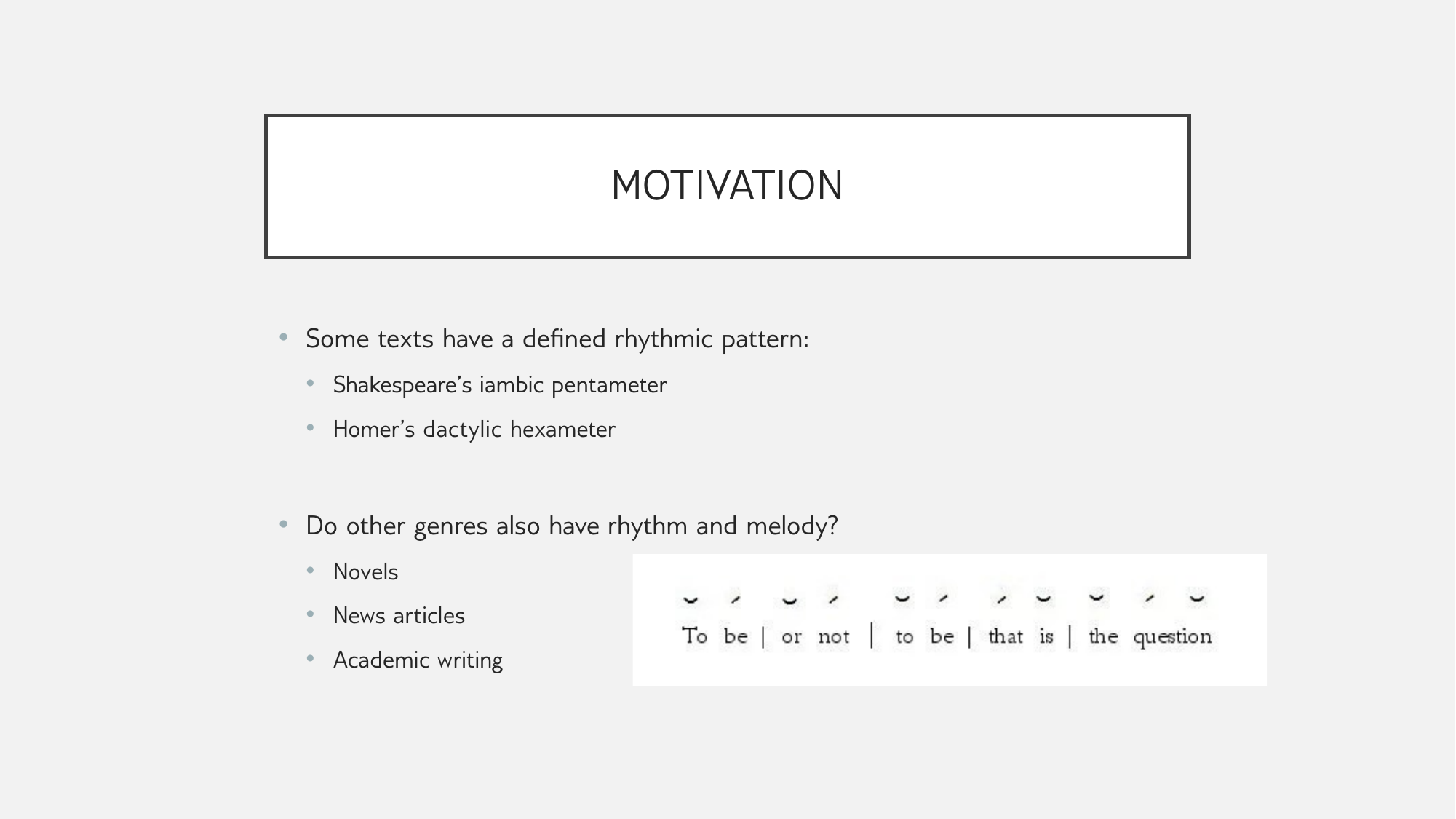

# MOTIVATION
Some texts have a defined rhythmic pattern:
Shakespeare’s iambic pentameter
Homer’s dactylic hexameter

Do other genres also have rhythm and melody?
Novels
News articles
Academic writing